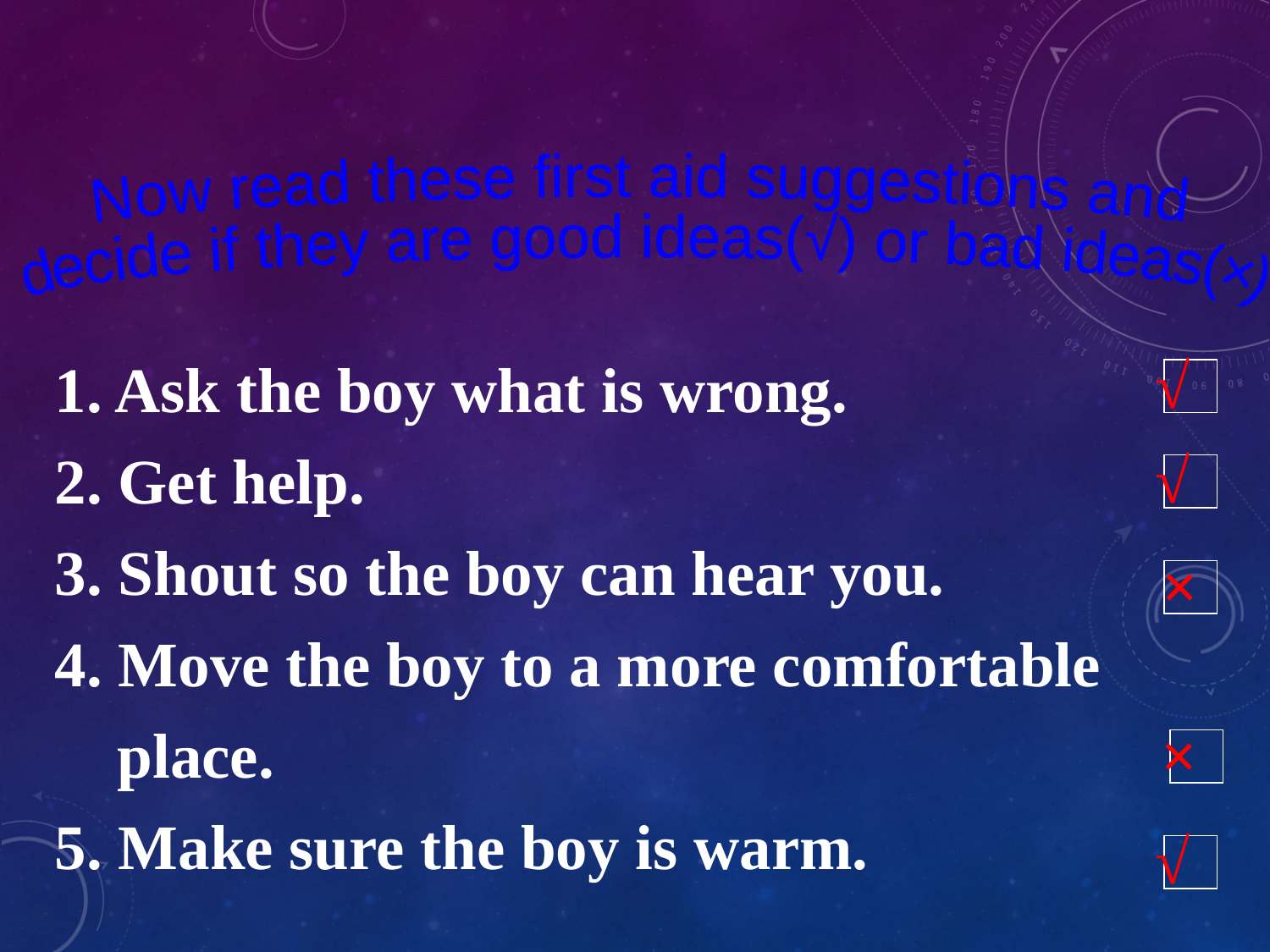

Now read these first aid suggestions and
 decide if they are good ideas(√) or bad ideas(×).
1. Ask the boy what is wrong.
2. Get help.
3. Shout so the boy can hear you.
4. Move the boy to a more comfortable    	place.
5. Make sure the boy is warm.

√
√
×
×
√